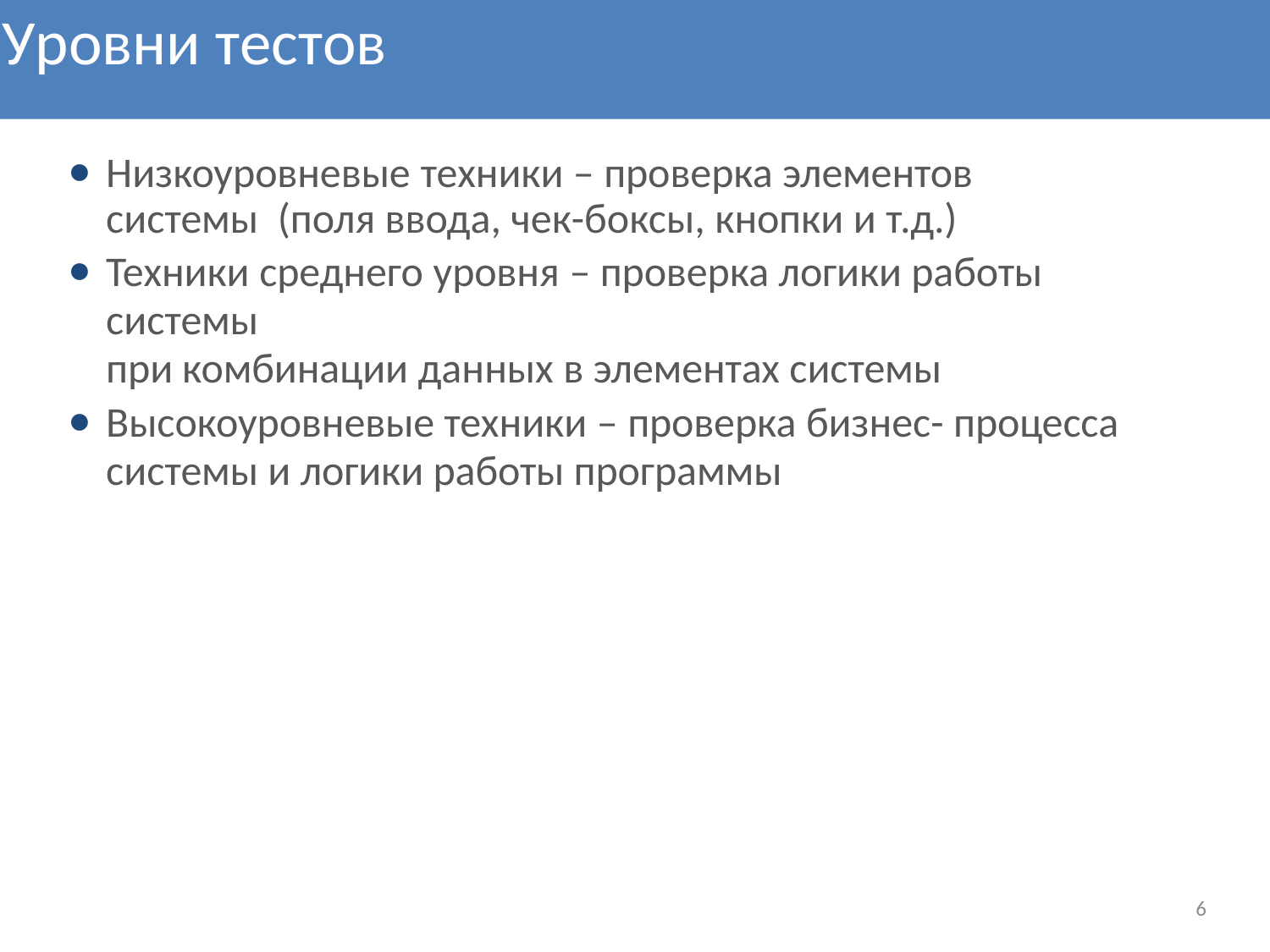

# Уровни тестов
Низкоуровневые техники – проверка элементов системы  (поля ввода, чек-боксы, кнопки и т.д.)
Техники среднего уровня – проверка логики работы системы
при комбинации данных в элементах системы
Высокоуровневые техники – проверка бизнес- процесса
системы и логики работы программы
6